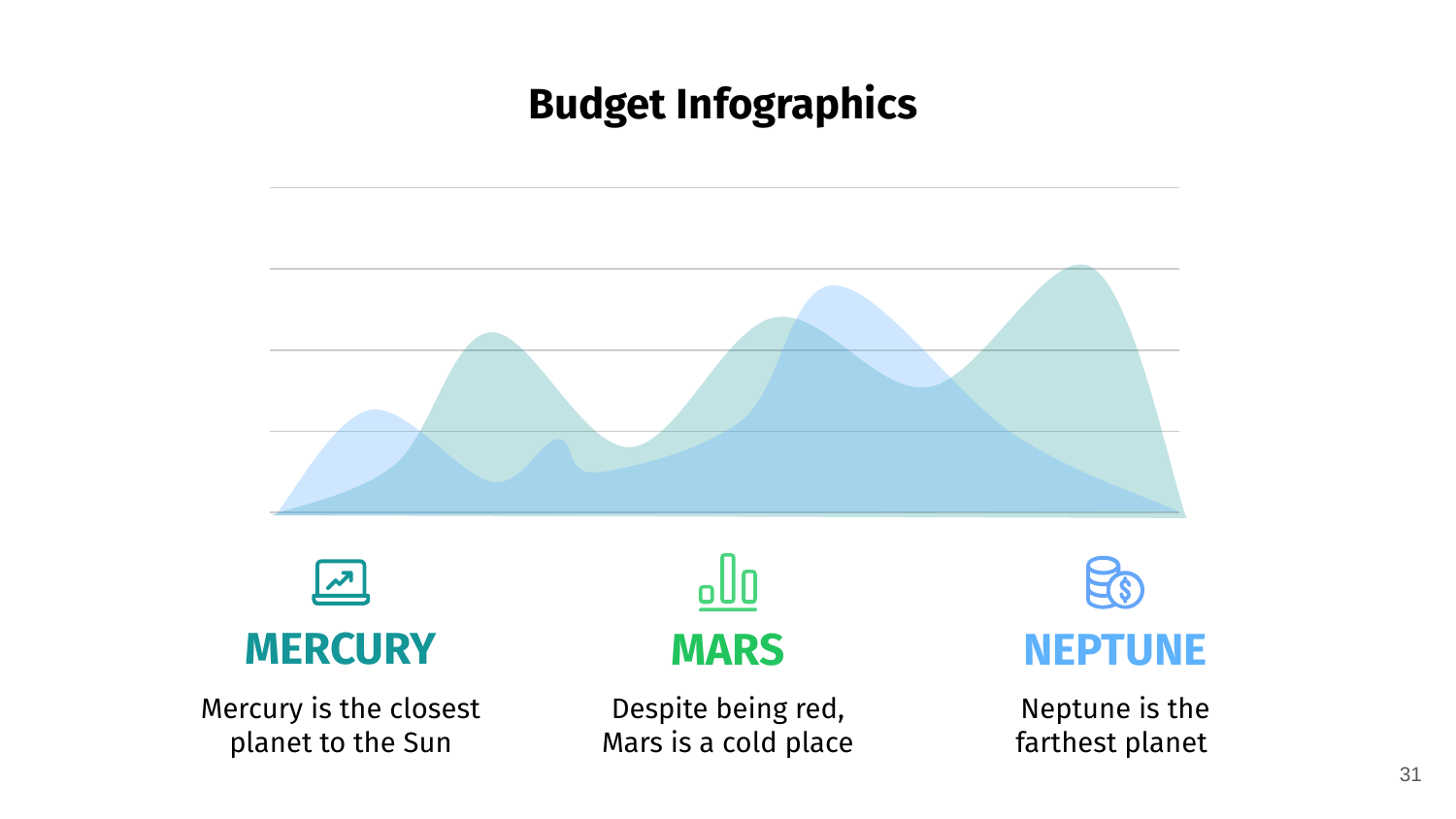

Budget Infographics

MERCURY
MARS
NEPTUNE
Mercury is the closest planet to the Sun
Despite being red,
Mars is a cold place
Neptune is the farthest planet
31